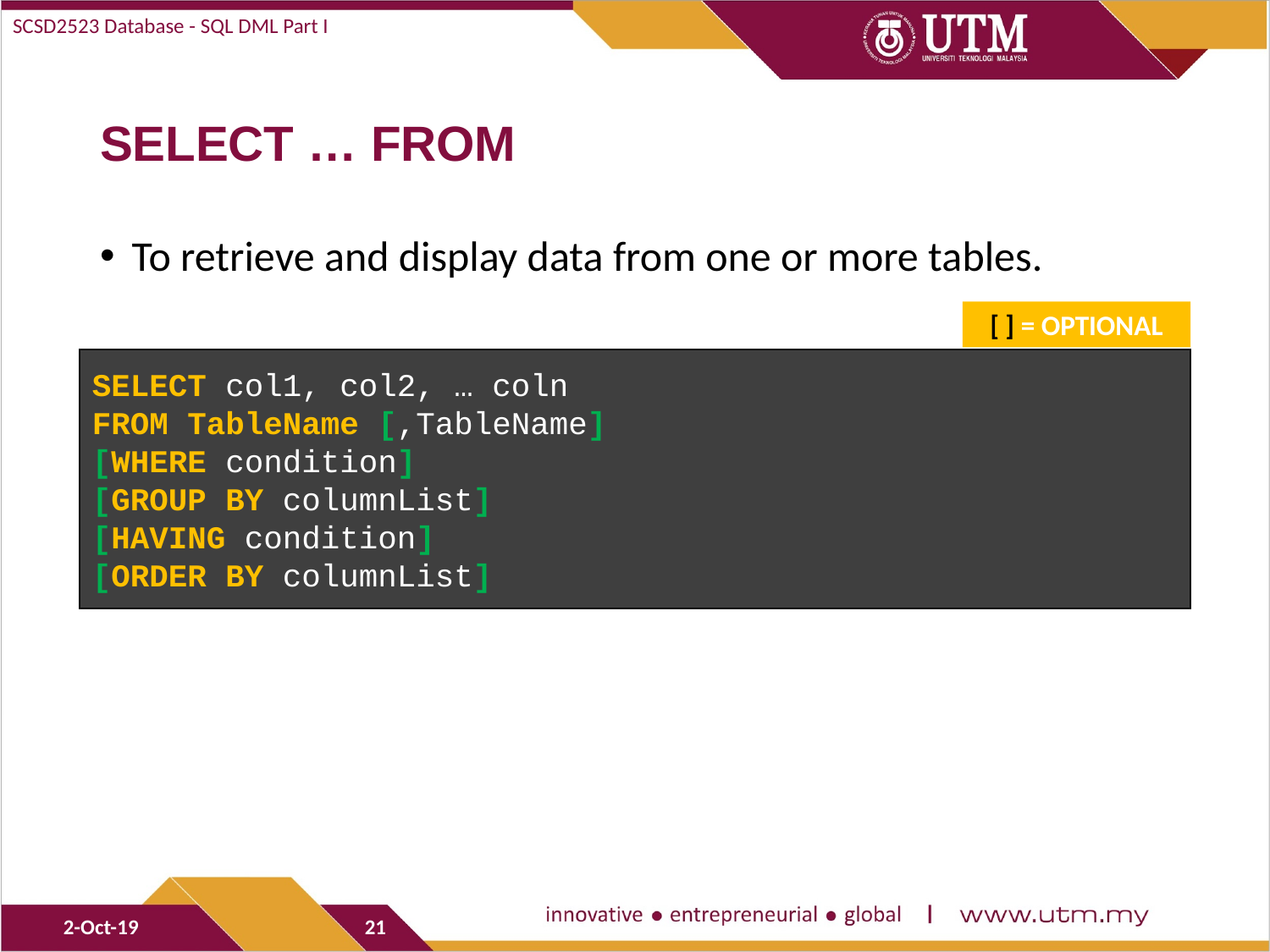

SCSD2523 Database - SQL DML Part I
# SELECT … FROM
To retrieve and display data from one or more tables.
[ ] = OPTIONAL

SELECT col1, col2, … coln
FROM TableName [,TableName]
[WHERE condition]
[GROUP BY columnList]
[HAVING condition]
[ORDER BY columnList]

2-Oct-19
21